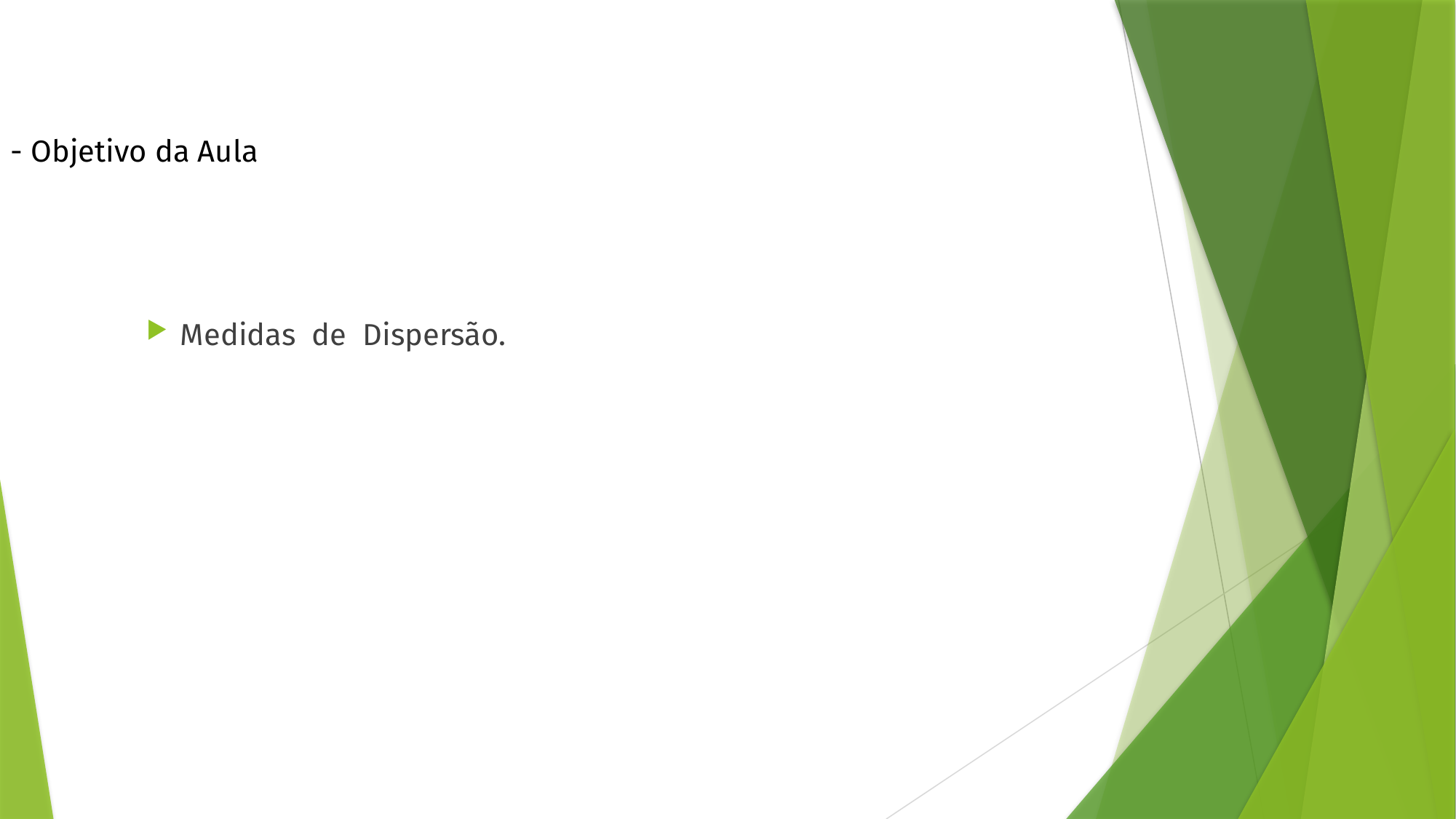

- Objetivo da Aula

Medidas  de  Dispersão.